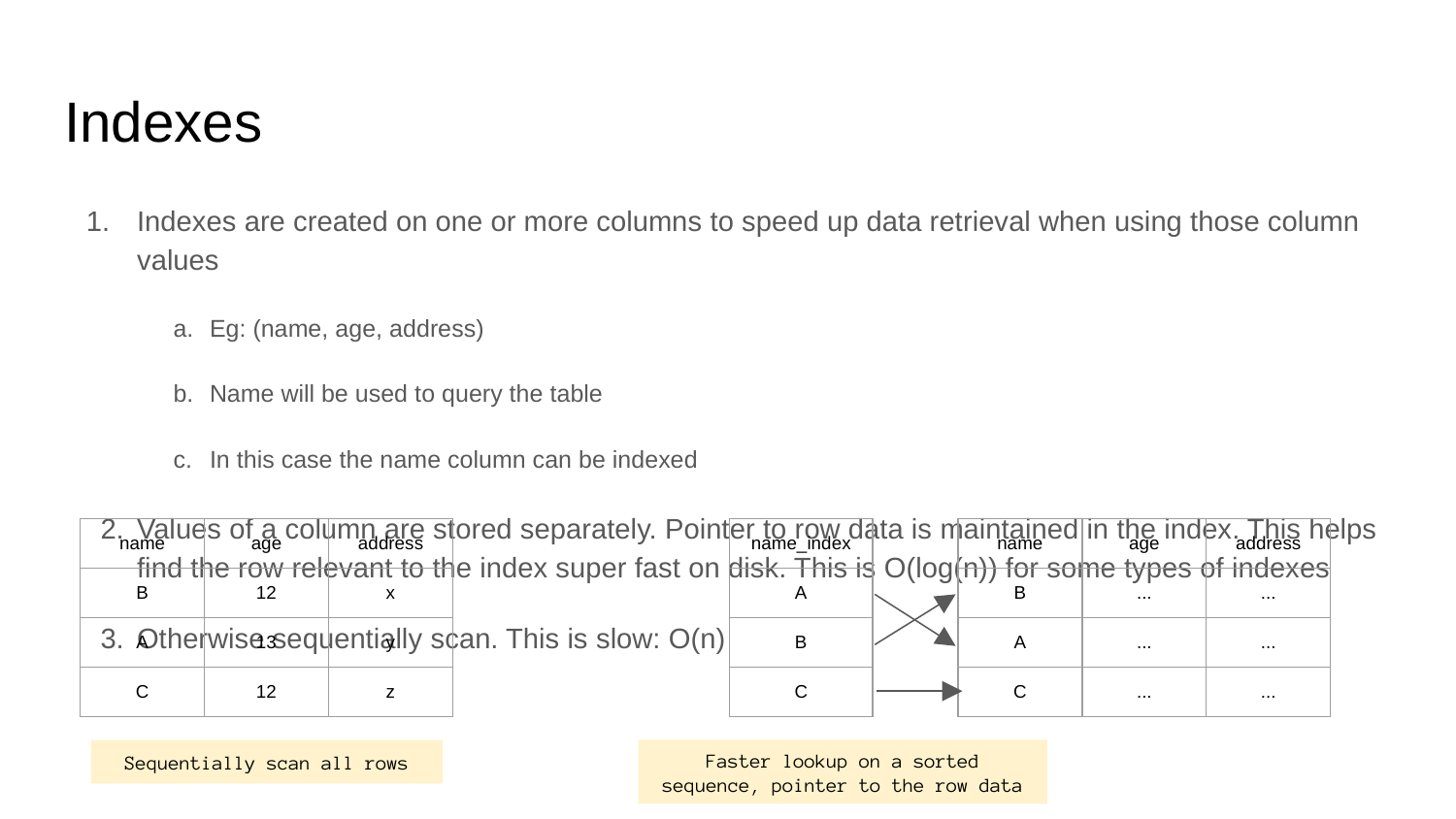

# Indexes
Indexes are created on one or more columns to speed up data retrieval when using those column values
Eg: (name, age, address)
Name will be used to query the table
In this case the name column can be indexed
Values of a column are stored separately. Pointer to row data is maintained in the index. This helps find the row relevant to the index super fast on disk. This is O(log(n)) for some types of indexes
Otherwise sequentially scan. This is slow: O(n)
| name | age | address |
| --- | --- | --- |
| B | 12 | x |
| A | 13 | y |
| C | 12 | z |
| name\_index |
| --- |
| A |
| B |
| C |
| name | age | address |
| --- | --- | --- |
| B | ... | ... |
| A | ... | ... |
| C | ... | ... |
Sequentially scan all rows
Faster lookup on a sorted sequence, pointer to the row data